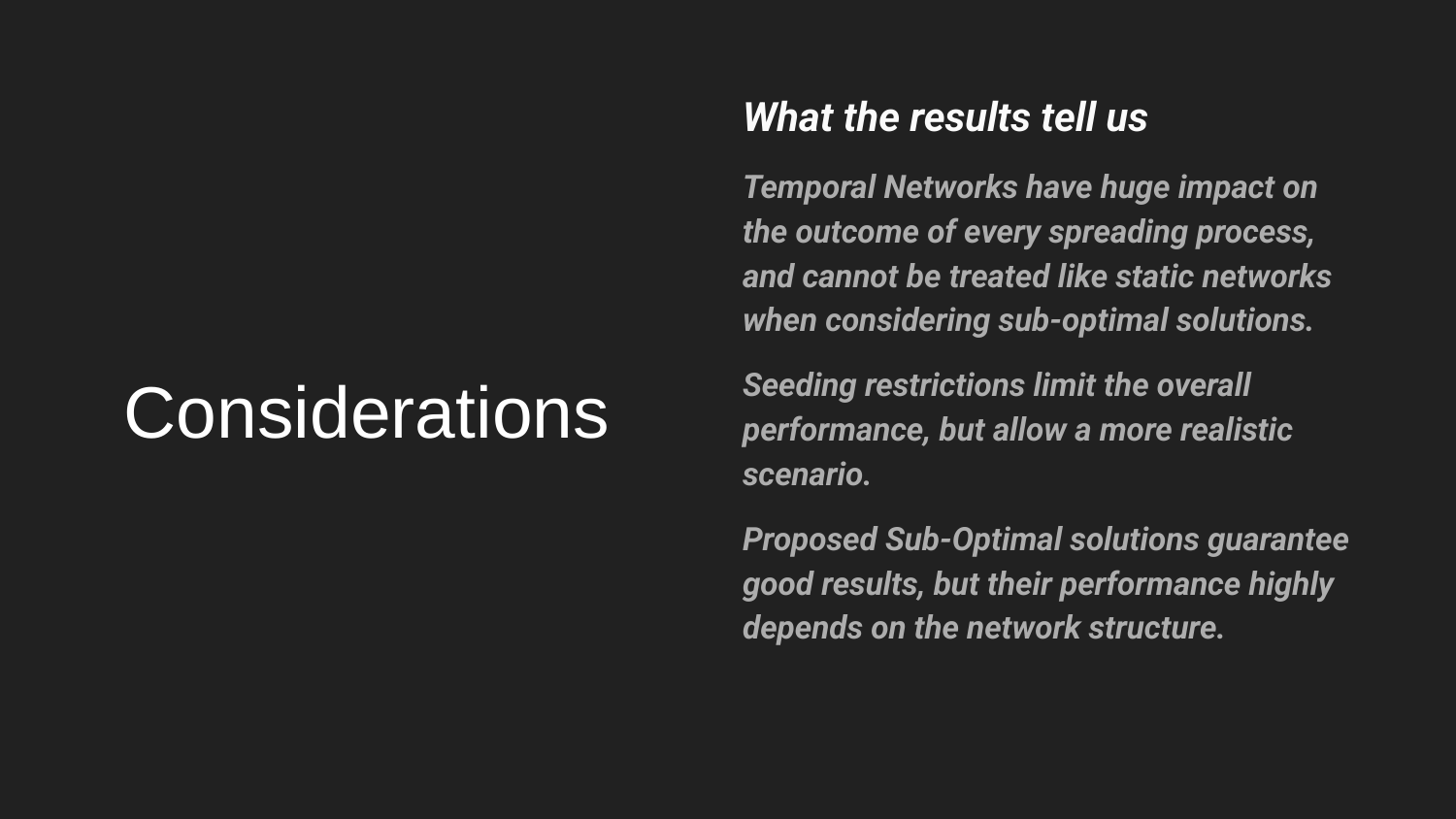

What the results tell us
Temporal Networks have huge impact on the outcome of every spreading process, and cannot be treated like static networks when considering sub-optimal solutions.
Seeding restrictions limit the overall performance, but allow a more realistic scenario.
Proposed Sub-Optimal solutions guarantee good results, but their performance highly depends on the network structure.

# Considerations